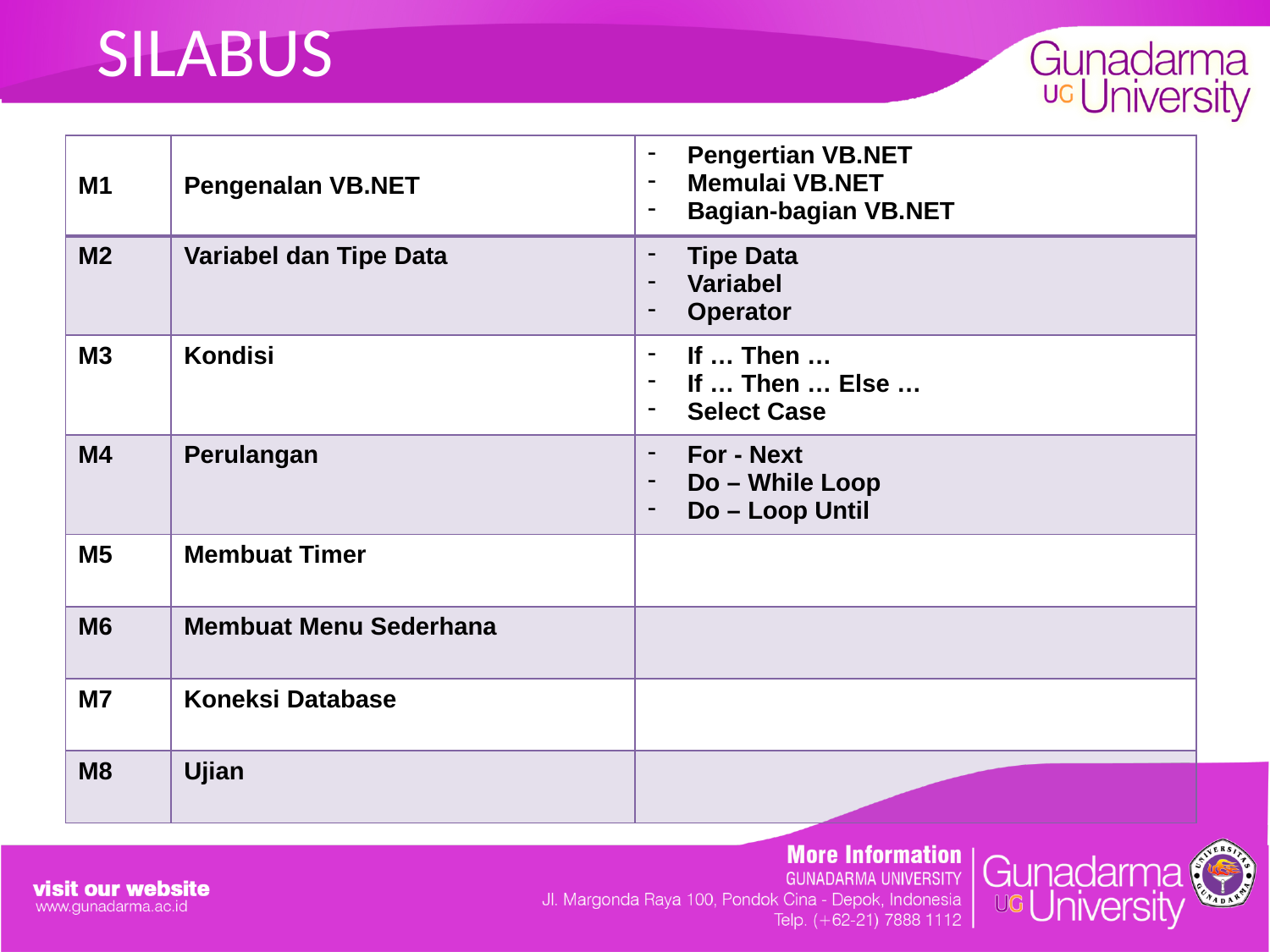

# SILABUS
| M1 | Pengenalan VB.NET | Pengertian VB.NET Memulai VB.NET Bagian-bagian VB.NET |
| --- | --- | --- |
| M2 | Variabel dan Tipe Data | Tipe Data Variabel Operator |
| M3 | Kondisi | If … Then … If … Then … Else … Select Case |
| M4 | Perulangan | For - Next Do – While Loop Do – Loop Until |
| M5 | Membuat Timer |  |
| M6 | Membuat Menu Sederhana |  |
| M7 | Koneksi Database |  |
| M8 | Ujian |  |